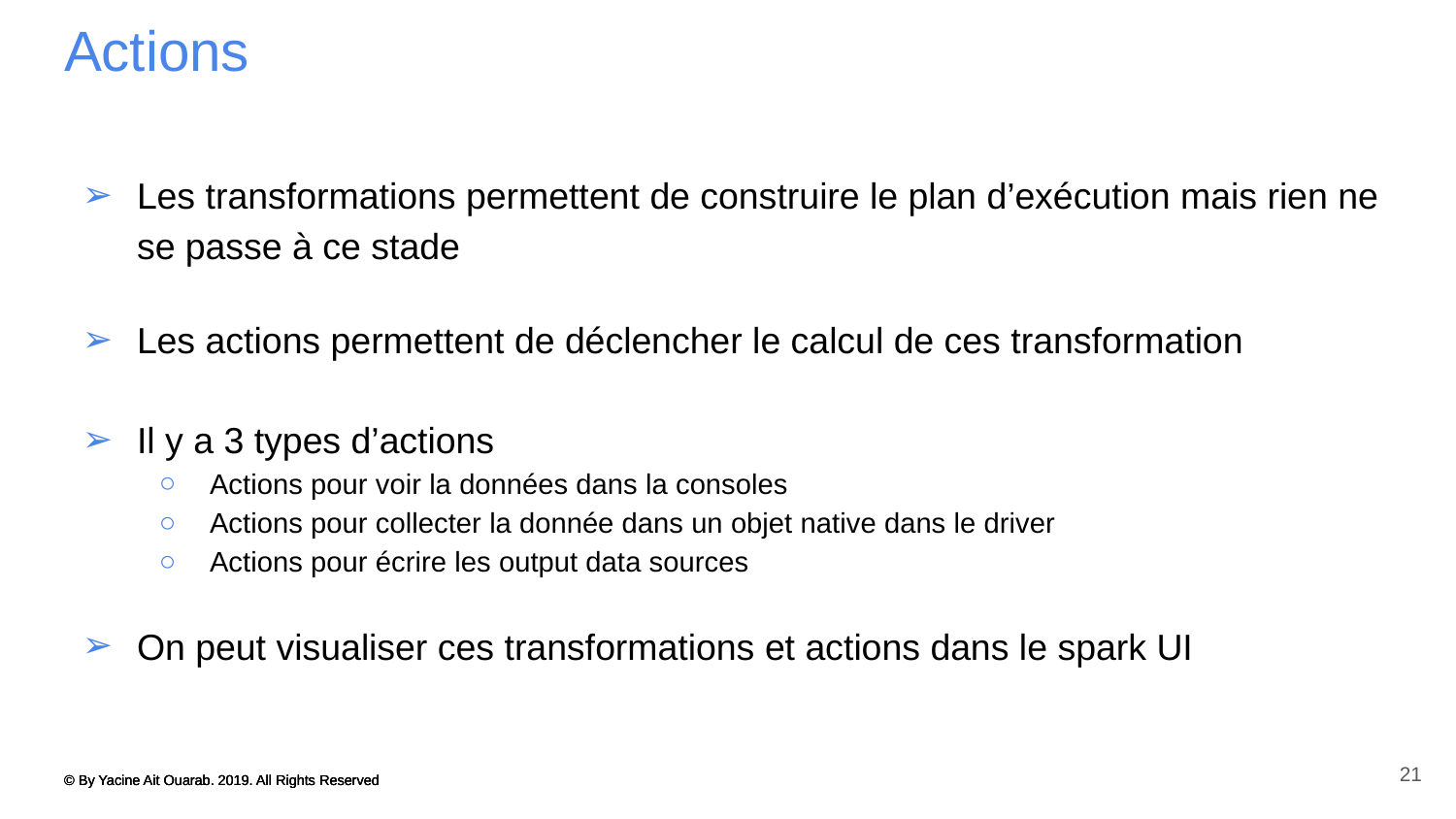

# Actions

Les transformations permettent de construire le plan d’exécution mais rien ne se passe à ce stade
Les actions permettent de déclencher le calcul de ces transformation
Il y a 3 types d’actions
Actions pour voir la données dans la consoles
Actions pour collecter la donnée dans un objet native dans le driver
Actions pour écrire les output data sources
On peut visualiser ces transformations et actions dans le spark UI
21